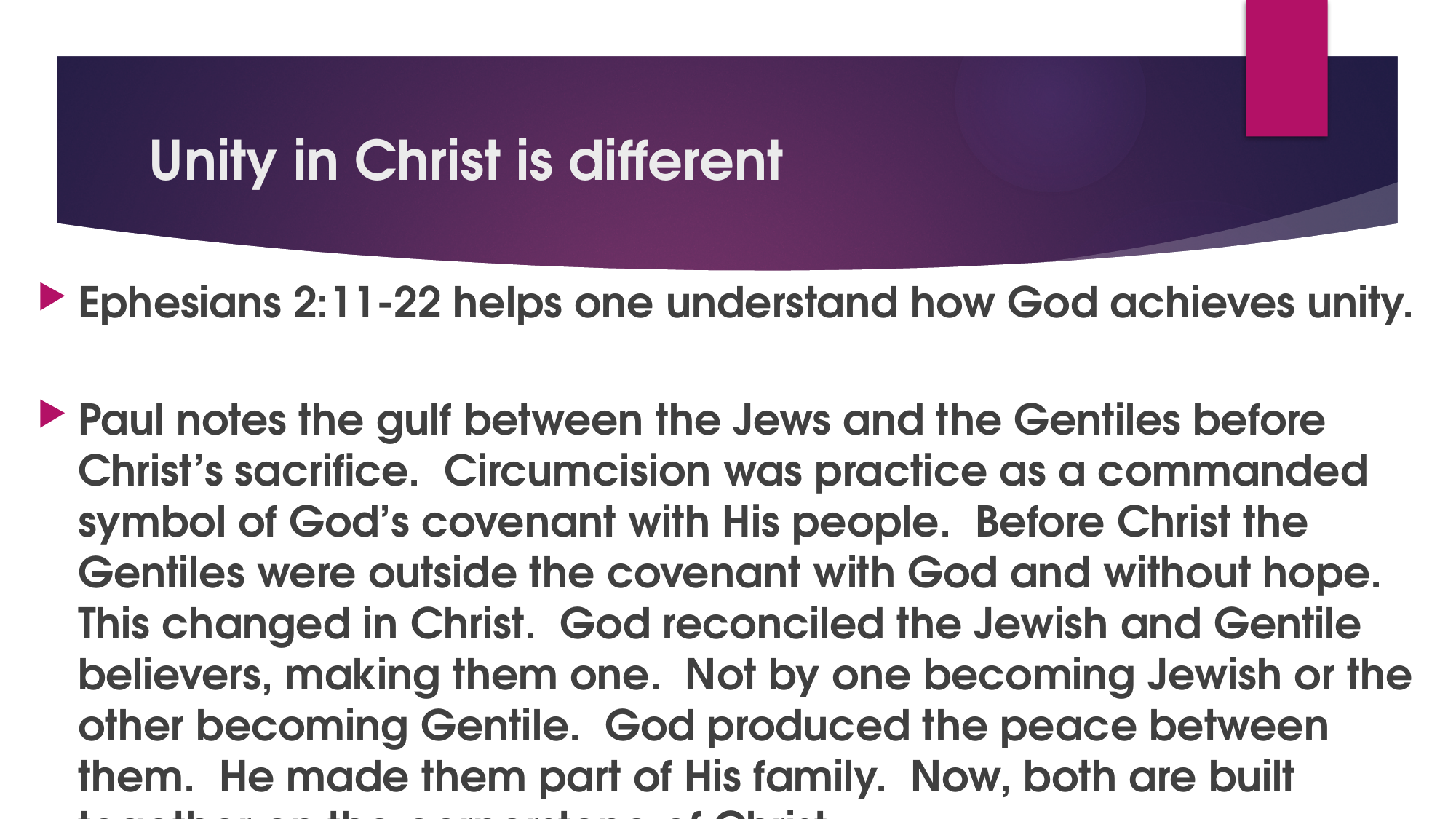

# Unity in Christ is different
Ephesians 2:11-22 helps one understand how God achieves unity.
Paul notes the gulf between the Jews and the Gentiles before Christ’s sacrifice.  Circumcision was practice as a commanded symbol of God’s covenant with His people.  Before Christ the Gentiles were outside the covenant with God and without hope.  This changed in Christ.  God reconciled the Jewish and Gentile believers, making them one.  Not by one becoming Jewish or the other becoming Gentile.  God produced the peace between them.  He made them part of His family.  Now, both are built together on the cornerstone of Christ.